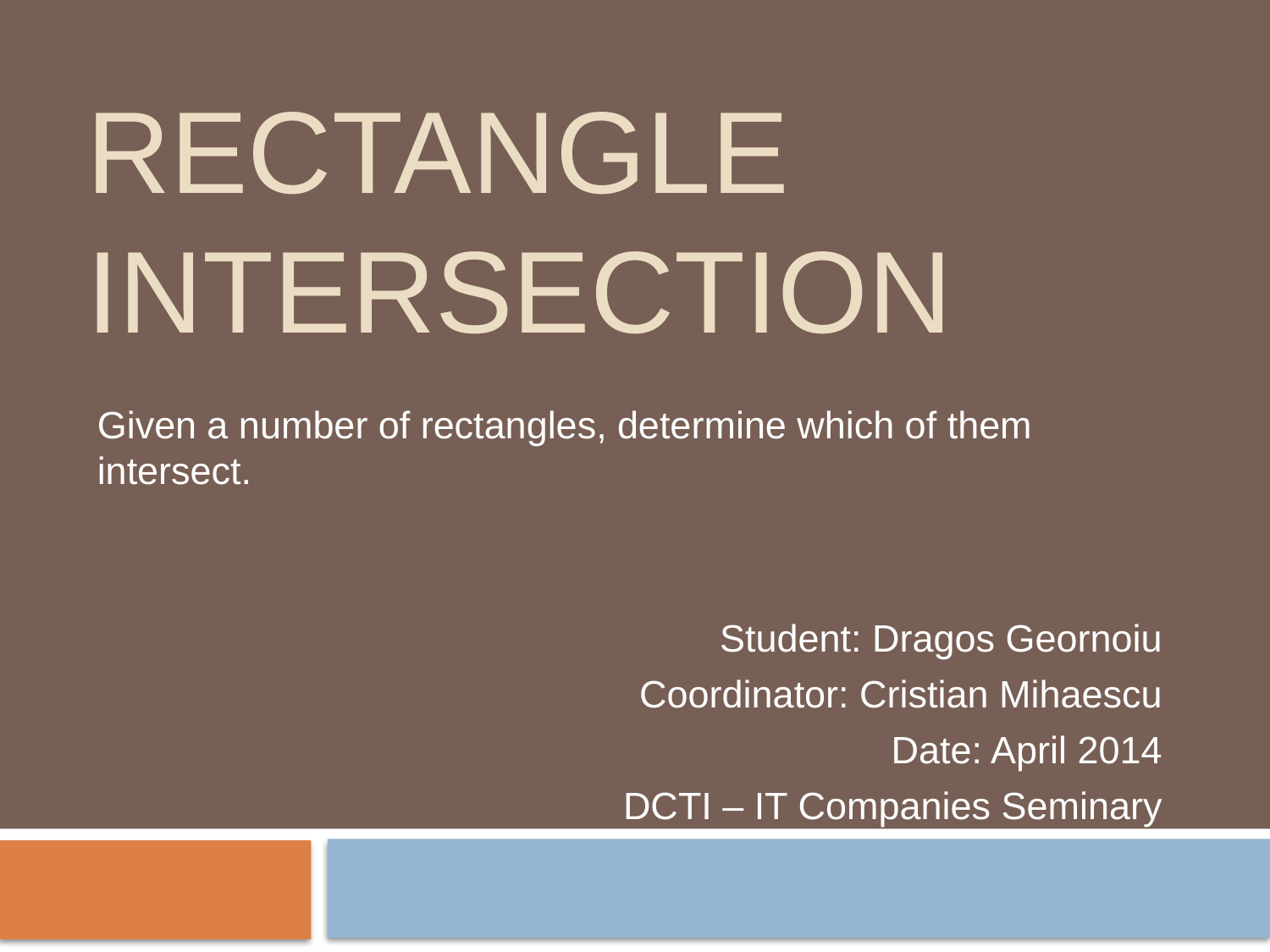

# Rectangle intersection

Given a number of rectangles, determine which of them intersect.

Student: Dragos Geornoiu
Coordinator: Cristian Mihaescu
Date: April 2014
DCTI – IT Companies Seminary